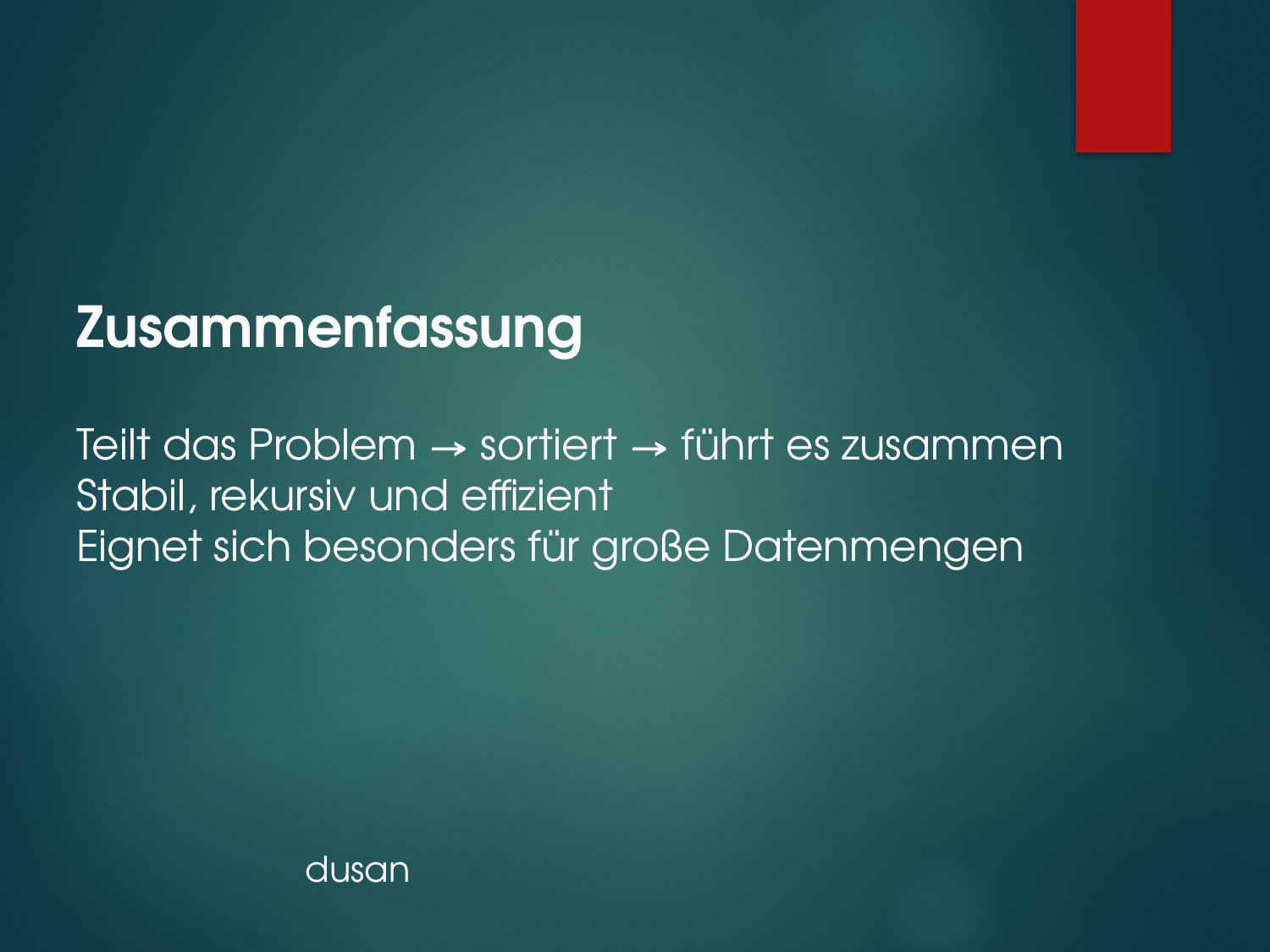

Zusammenfassung

Teilt das Problem → sortiert → führt es zusammen
Stabil, rekursiv und effizient
Eignet sich besonders für große Datenmengen
dusan